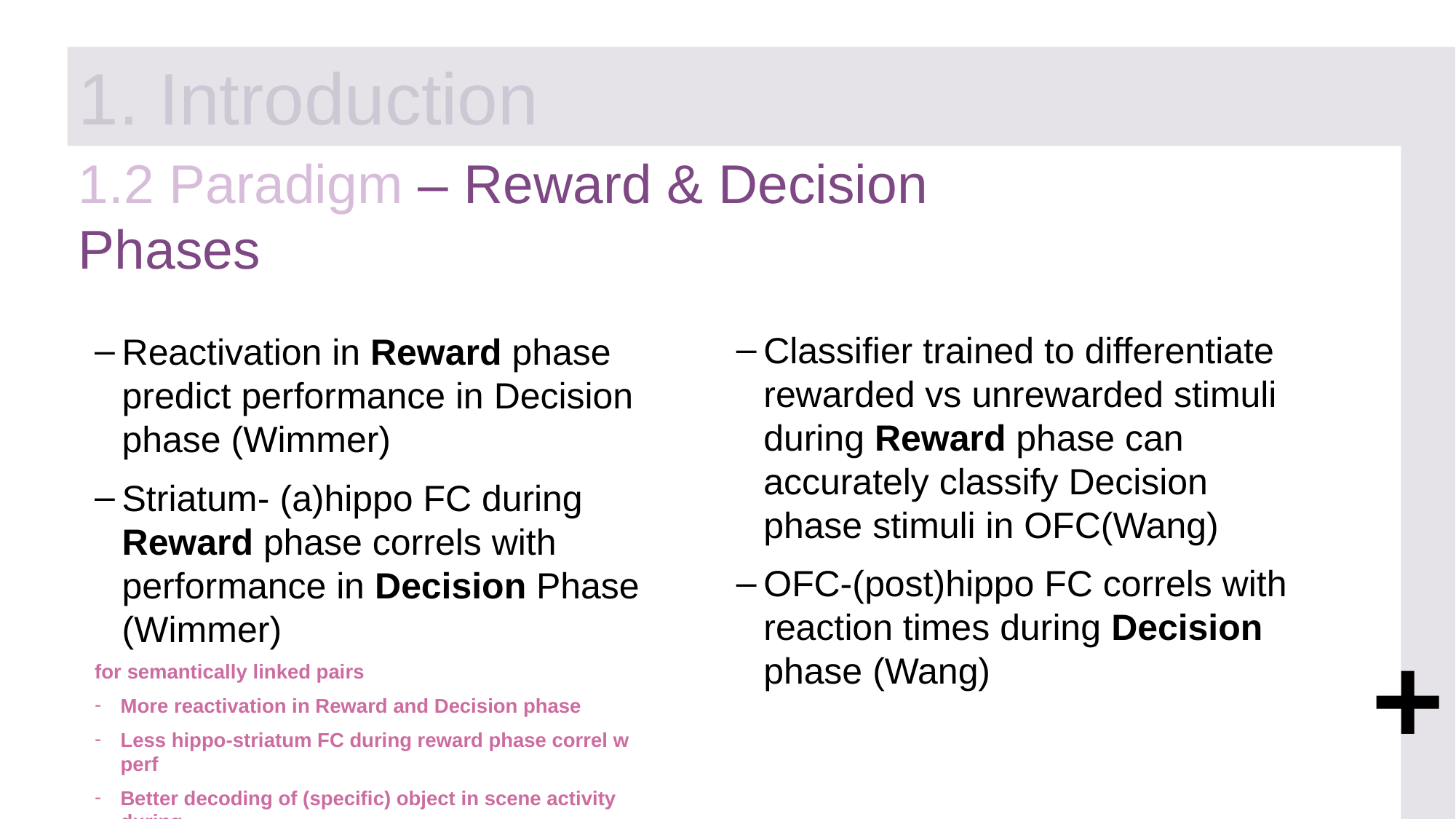

1. Introduction
# 1.2 Paradigm – Reward & Decision Phases
Classifier trained to differentiate rewarded vs unrewarded stimuli during Reward phase can accurately classify Decision phase stimuli in OFC(Wang)
OFC-(post)hippo FC correls with reaction times during Decision phase (Wang)

Reactivation in Reward phase predict performance in Decision phase (Wimmer)
Striatum- (a)hippo FC during Reward phase correls with performance in Decision Phase (Wimmer)

for semantically linked pairs
More reactivation in Reward and Decision phase
Less hippo-striatum FC during reward phase correl w perf
Better decoding of (specific) object in scene activity during